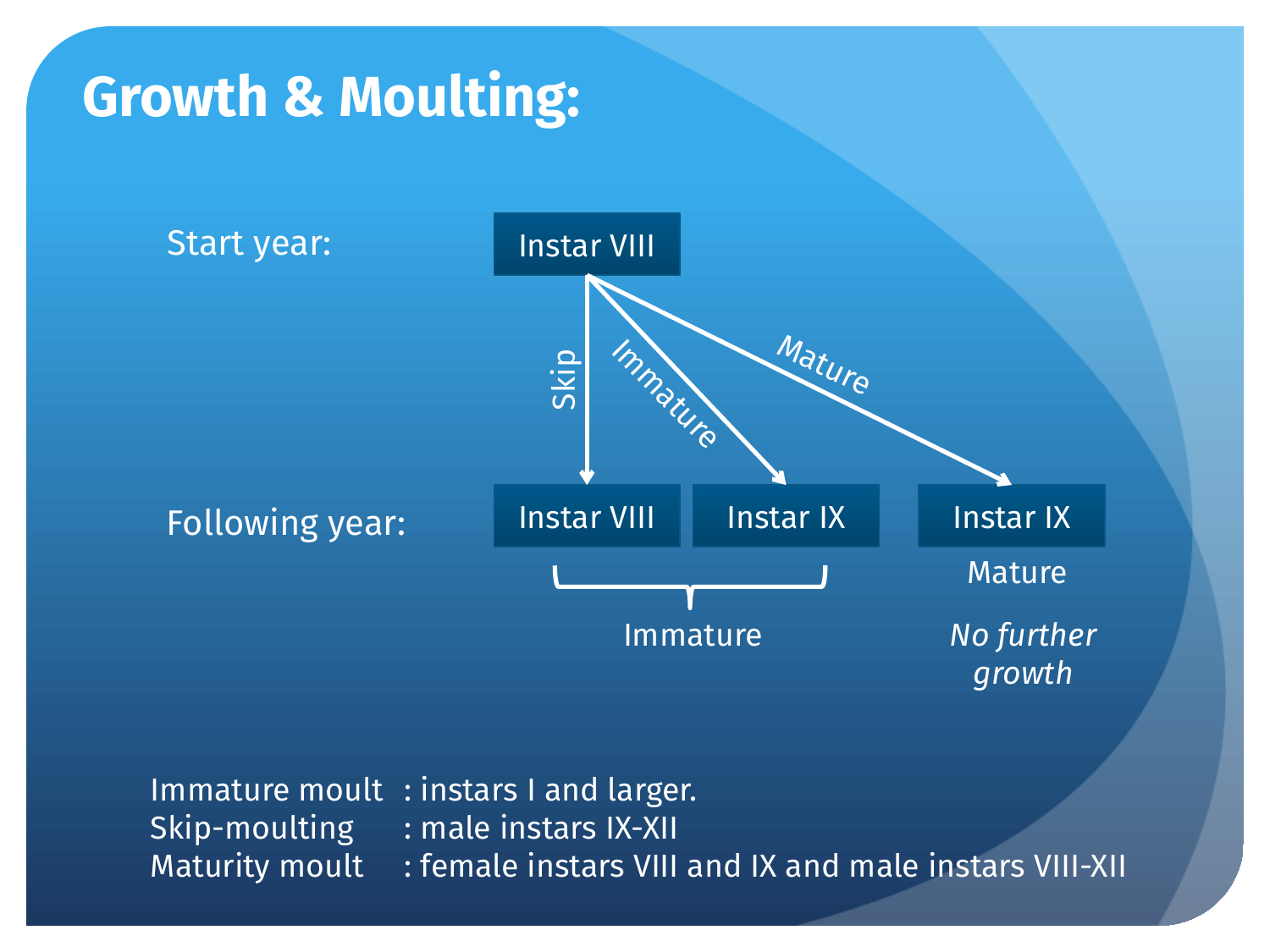

# Growth & Moulting:
Start year:
Instar VIII
Mature
Skip
Immature

Instar VIII
Instar IX
Instar IX
Following year:
Mature
Immature
No further growth
Immature moult 	: instars I and larger.
Skip-moulting     	: male instars IX-XII
Maturity moult	: female instars VIII and IX and male instars VIII-XII